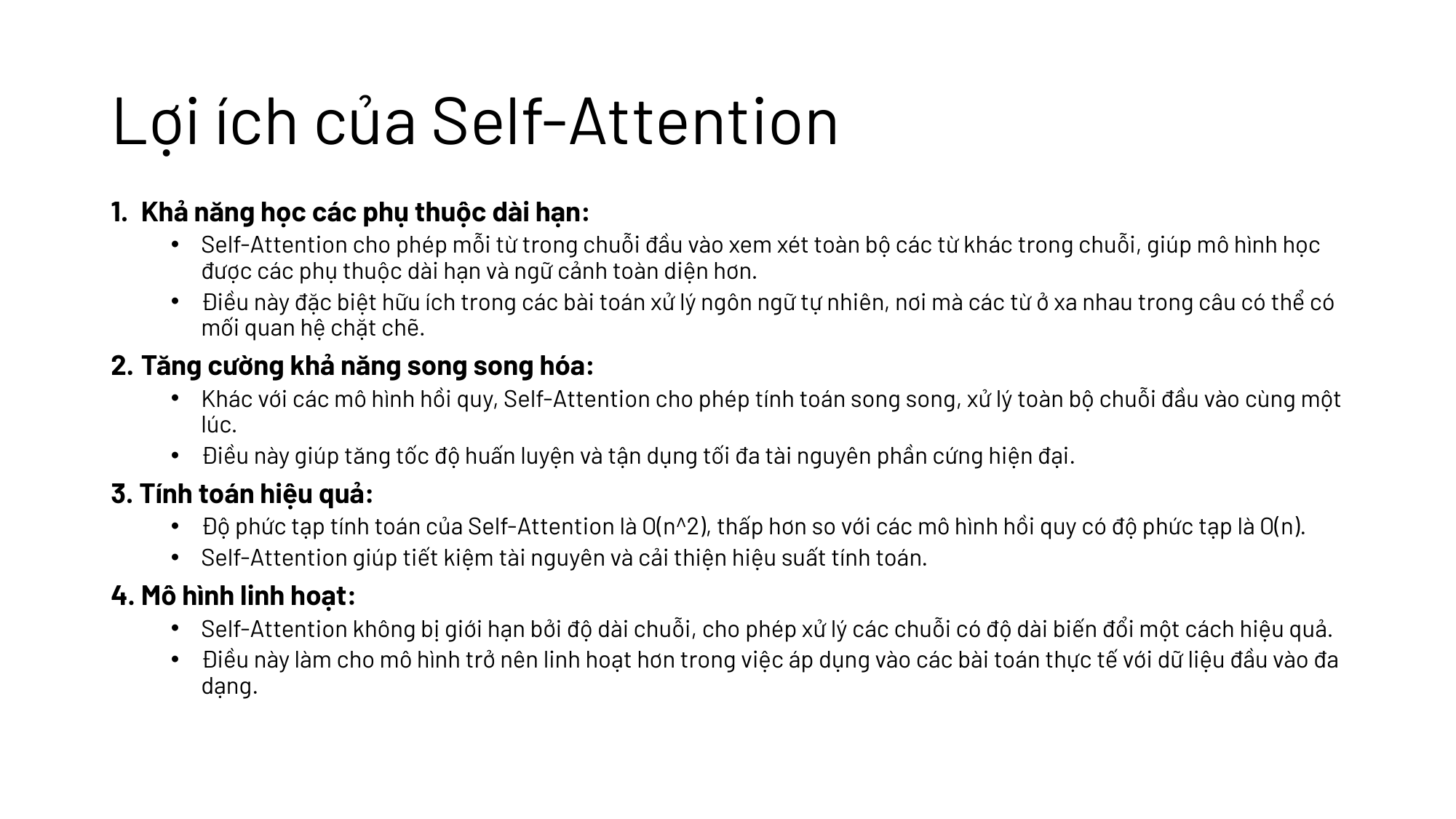

# Lợi ích của Self-Attention
Khả năng học các phụ thuộc dài hạn:
Self-Attention cho phép mỗi từ trong chuỗi đầu vào xem xét toàn bộ các từ khác trong chuỗi, giúp mô hình học được các phụ thuộc dài hạn và ngữ cảnh toàn diện hơn.
Điều này đặc biệt hữu ích trong các bài toán xử lý ngôn ngữ tự nhiên, nơi mà các từ ở xa nhau trong câu có thể có mối quan hệ chặt chẽ.
Tăng cường khả năng song song hóa:
Khác với các mô hình hồi quy, Self-Attention cho phép tính toán song song, xử lý toàn bộ chuỗi đầu vào cùng một lúc.
Điều này giúp tăng tốc độ huấn luyện và tận dụng tối đa tài nguyên phần cứng hiện đại.
3. Tính toán hiệu quả:
Độ phức tạp tính toán của Self-Attention là O(n^2), thấp hơn so với các mô hình hồi quy có độ phức tạp là O(n).
Self-Attention giúp tiết kiệm tài nguyên và cải thiện hiệu suất tính toán.
4. Mô hình linh hoạt:
Self-Attention không bị giới hạn bởi độ dài chuỗi, cho phép xử lý các chuỗi có độ dài biến đổi một cách hiệu quả.
Điều này làm cho mô hình trở nên linh hoạt hơn trong việc áp dụng vào các bài toán thực tế với dữ liệu đầu vào đa dạng.